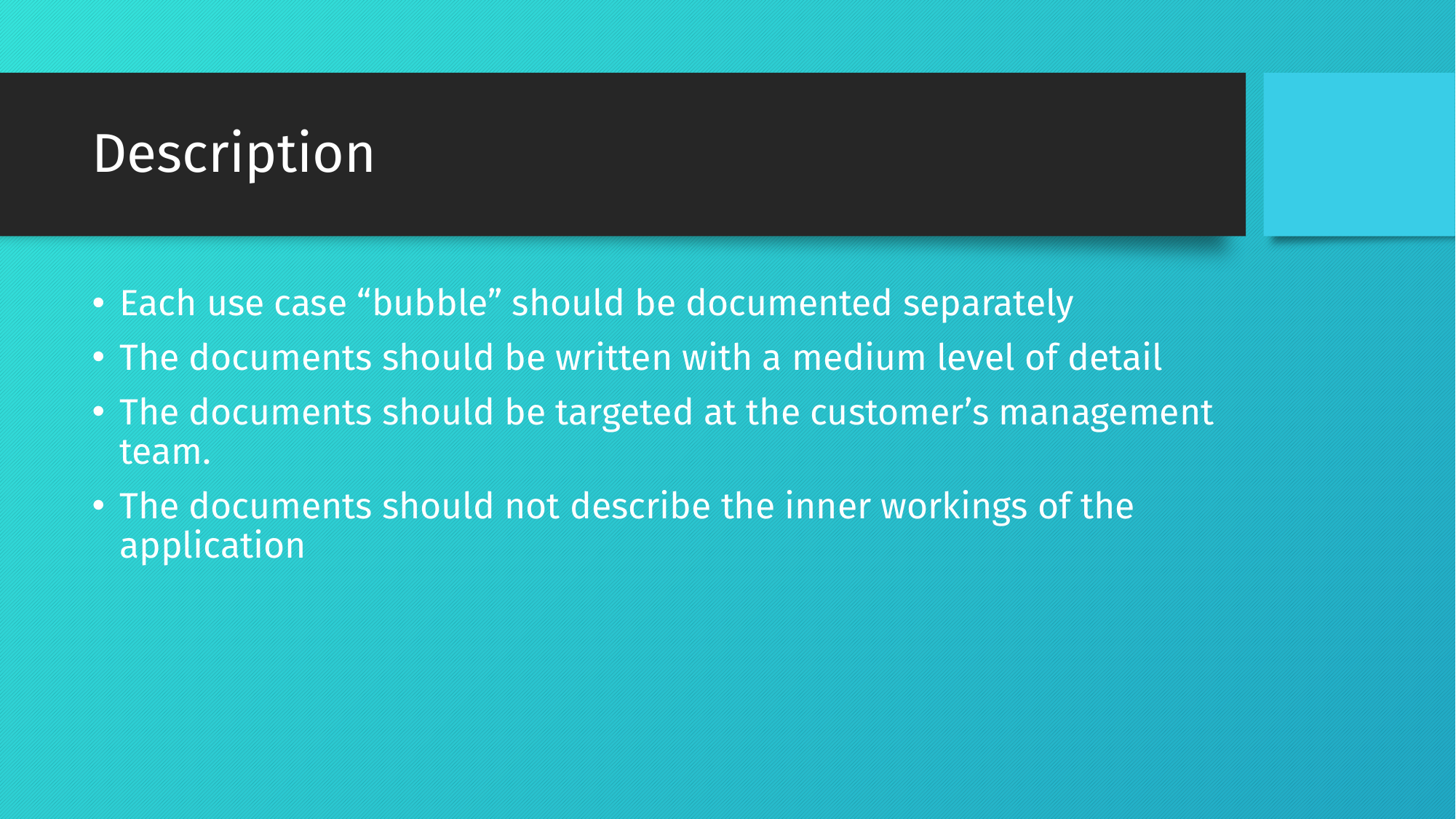

# Description
Each use case “bubble” should be documented separately
The documents should be written with a medium level of detail
The documents should be targeted at the customer’s management team.
The documents should not describe the inner workings of the application